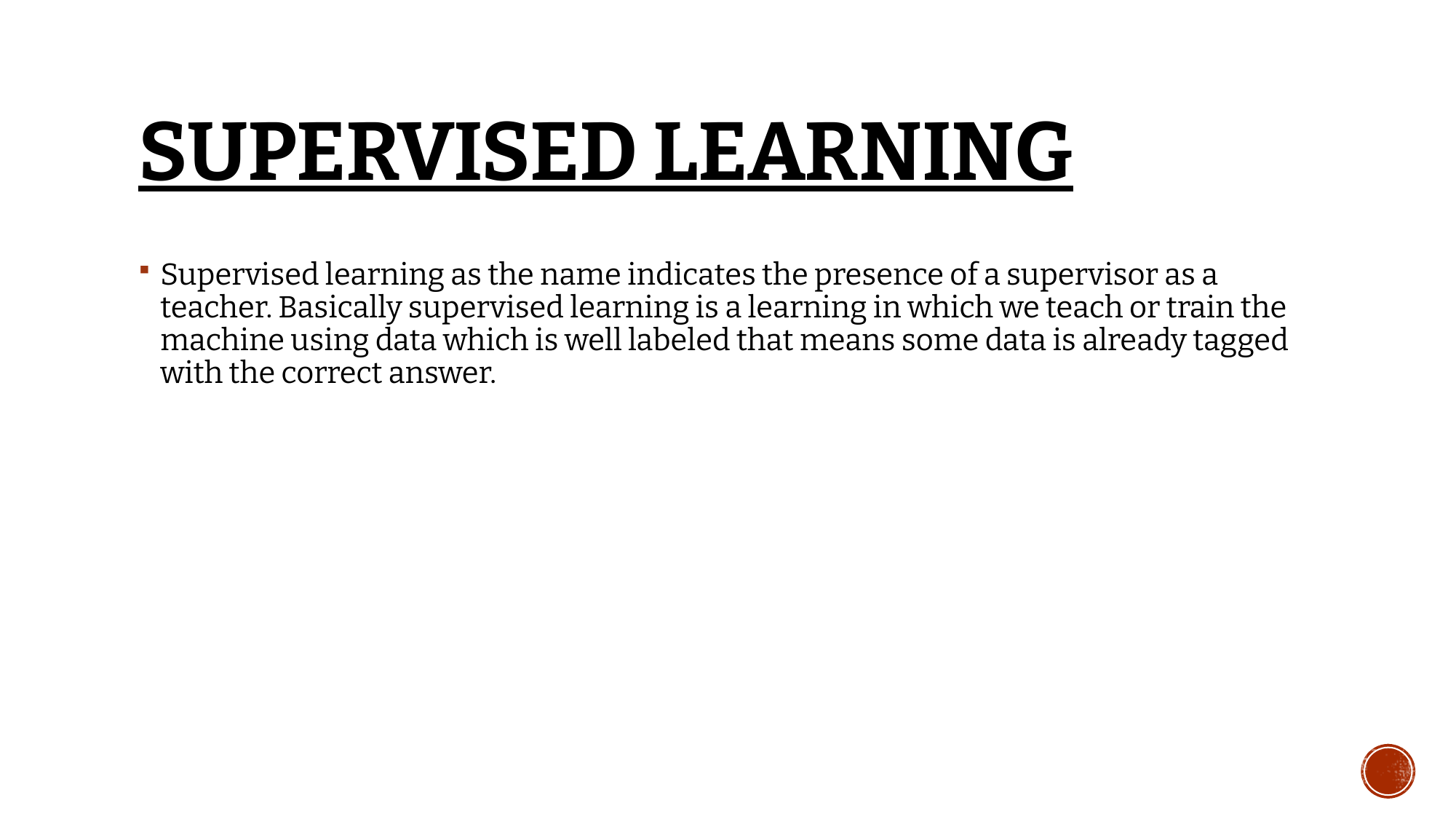

# Supervised Learning
Supervised learning as the name indicates the presence of a supervisor as a teacher. Basically supervised learning is a learning in which we teach or train the machine using data which is well labeled that means some data is already tagged with the correct answer.